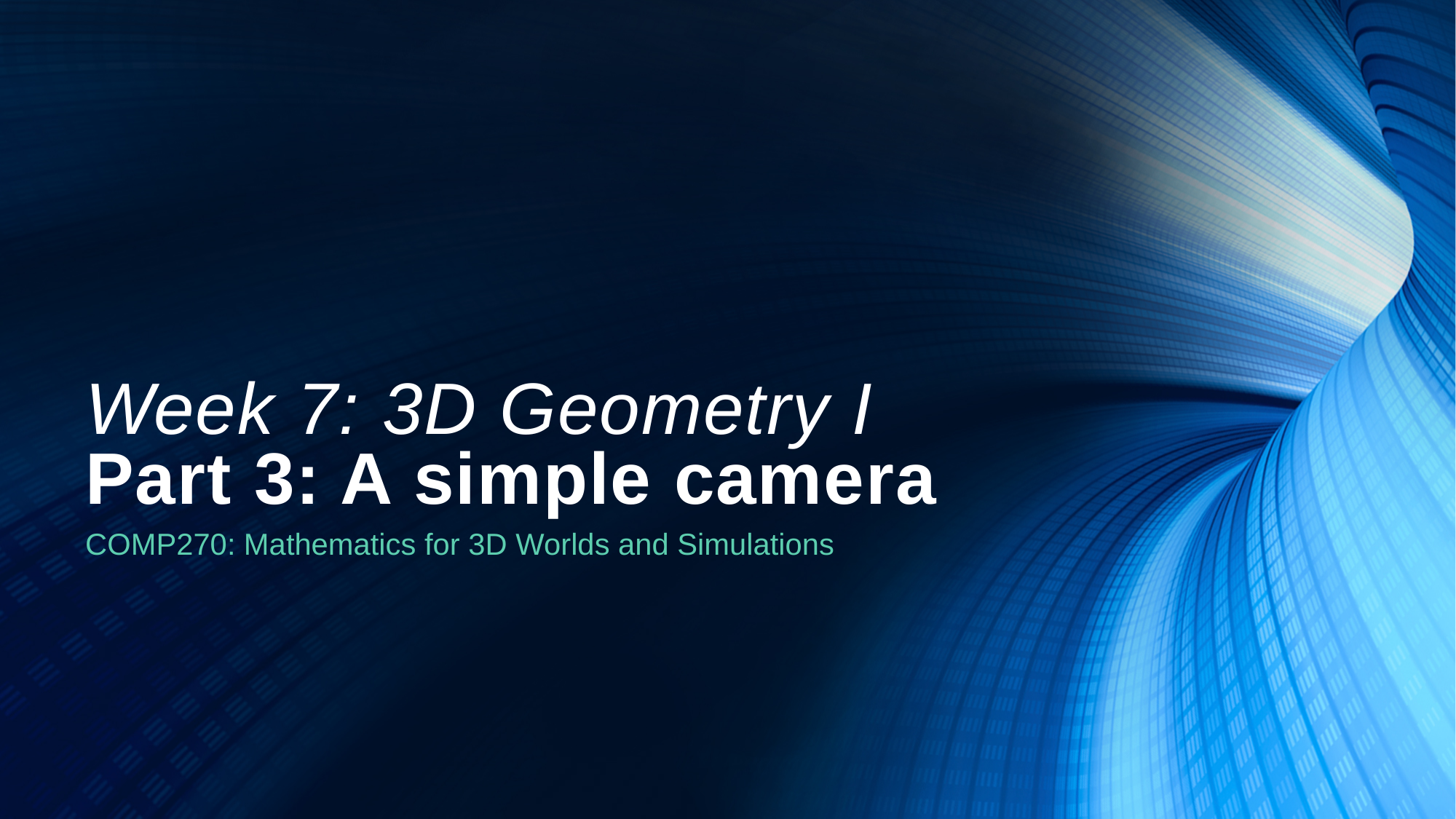

# Week 7: 3D Geometry I Part 3: A simple camera
COMP270: Mathematics for 3D Worlds and Simulations